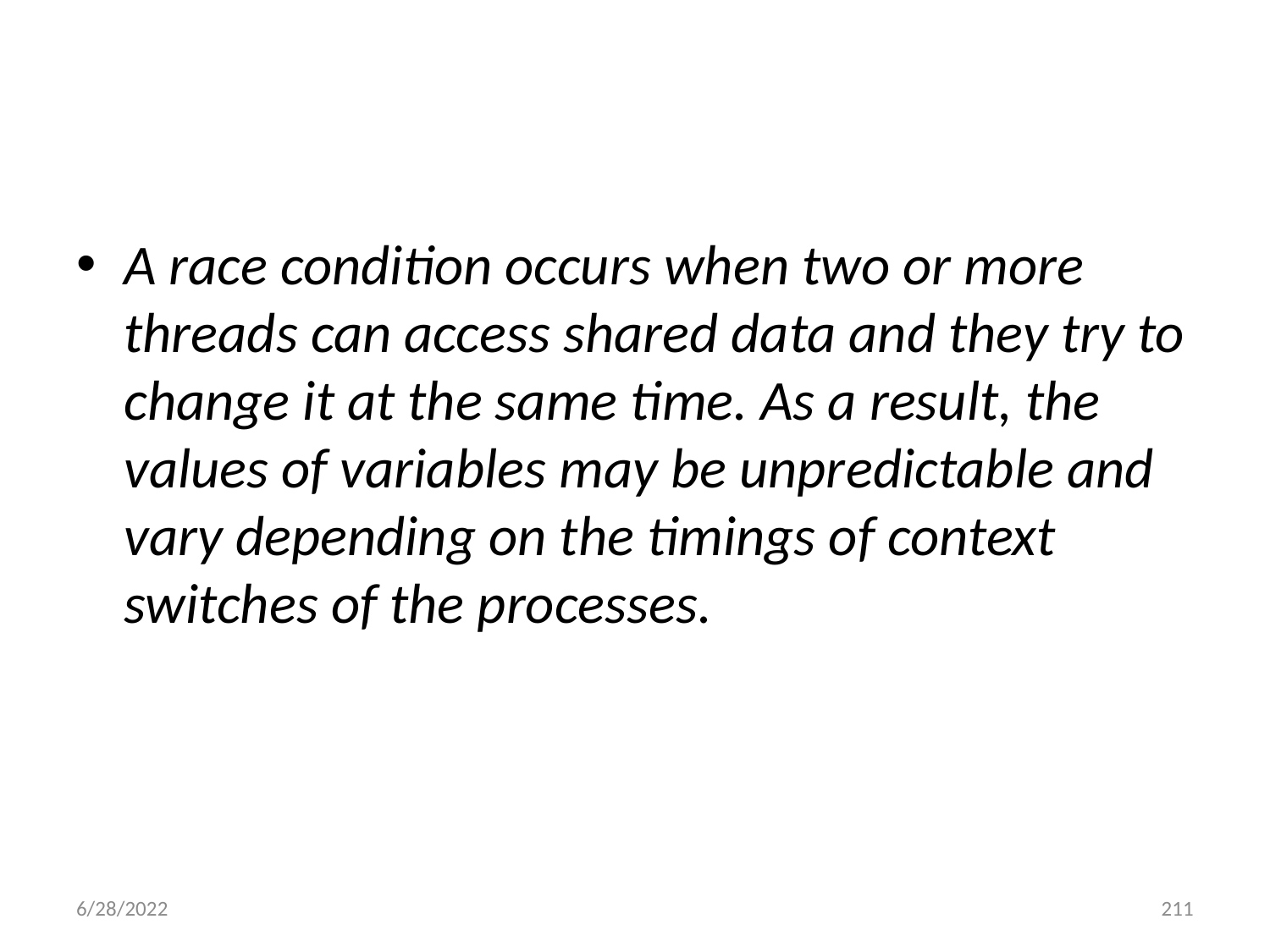

#
A race condition occurs when two or more threads can access shared data and they try to change it at the same time. As a result, the values of variables may be unpredictable and vary depending on the timings of context switches of the processes.
6/28/2022
211